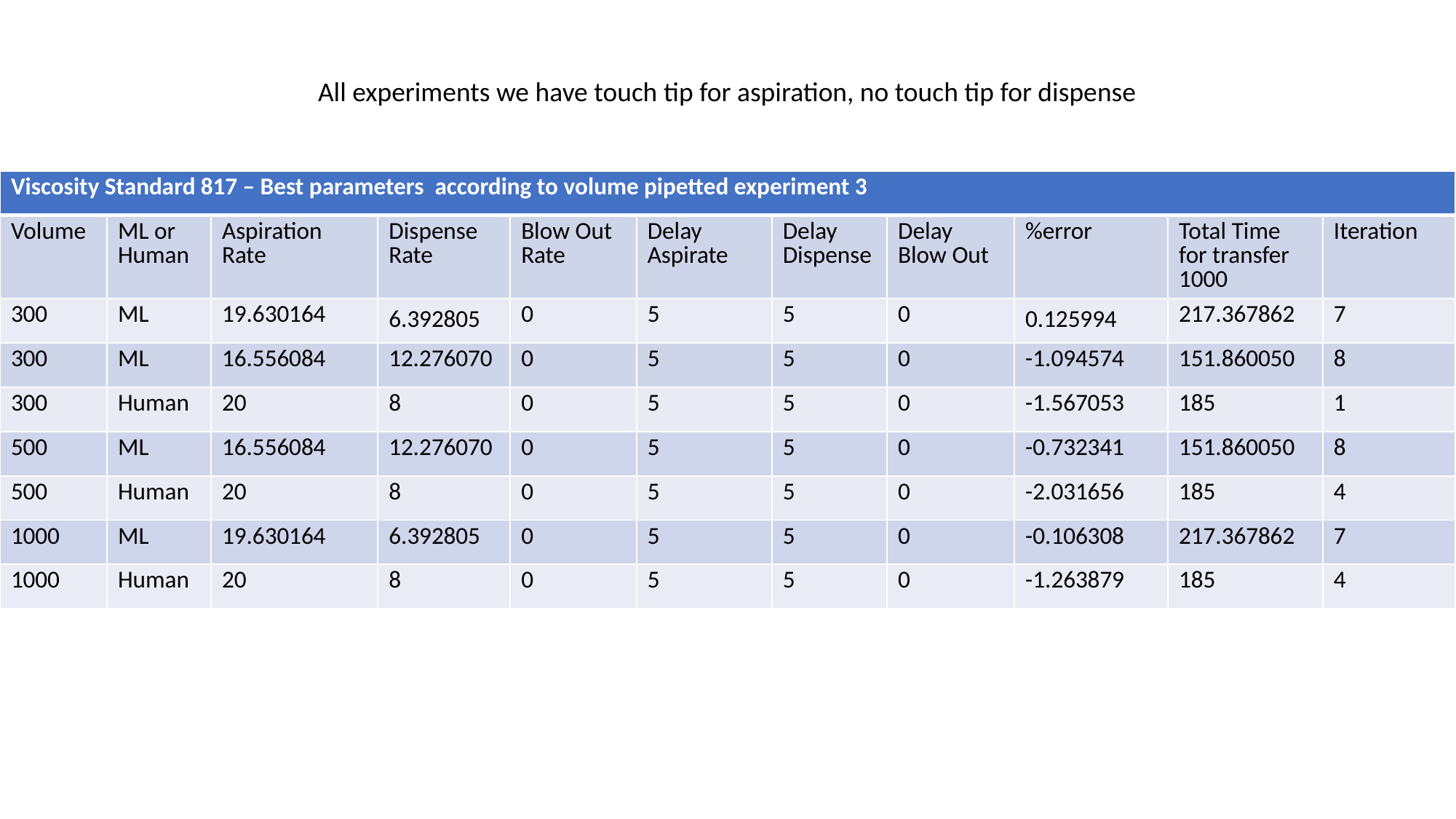

All experiments we have touch tip for aspiration, no touch tip for dispense
| Viscosity Standard 817 – Best parameters according to volume pipetted experiment 3 |  |  |  |  |  |  |  |  |  |  |
| --- | --- | --- | --- | --- | --- | --- | --- | --- | --- | --- |
| Volume | ML or Human | Aspiration Rate | Dispense Rate | Blow Out Rate | Delay Aspirate | Delay Dispense | Delay Blow Out | %error | Total Time for transfer 1000 | Iteration |
| 300 | ML | 19.630164 | 6.392805 | 0 | 5 | 5 | 0 | 0.125994 | 217.367862 | 7 |
| 300 | ML | 16.556084 | 12.276070 | 0 | 5 | 5 | 0 | -1.094574 | 151.860050 | 8 |
| 300 | Human | 20 | 8 | 0 | 5 | 5 | 0 | -1.567053 | 185 | 1 |
| 500 | ML | 16.556084 | 12.276070 | 0 | 5 | 5 | 0 | -0.732341 | 151.860050 | 8 |
| 500 | Human | 20 | 8 | 0 | 5 | 5 | 0 | -2.031656 | 185 | 4 |
| 1000 | ML | 19.630164 | 6.392805 | 0 | 5 | 5 | 0 | -0.106308 | 217.367862 | 7 |
| 1000 | Human | 20 | 8 | 0 | 5 | 5 | 0 | -1.263879 | 185 | 4 |